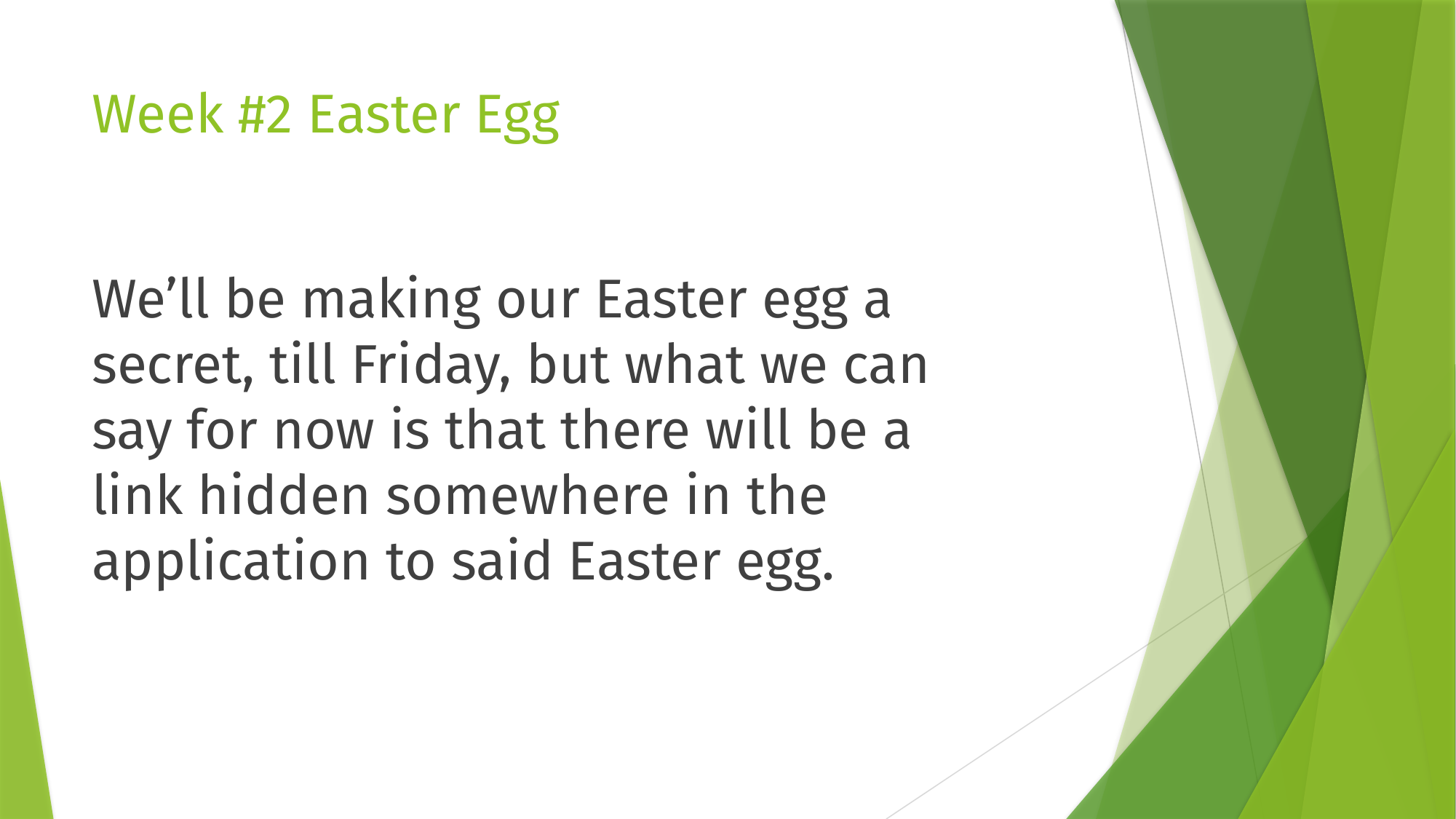

# Week #2 Easter Egg
We’ll be making our Easter egg a secret, till Friday, but what we can say for now is that there will be a link hidden somewhere in the application to said Easter egg.